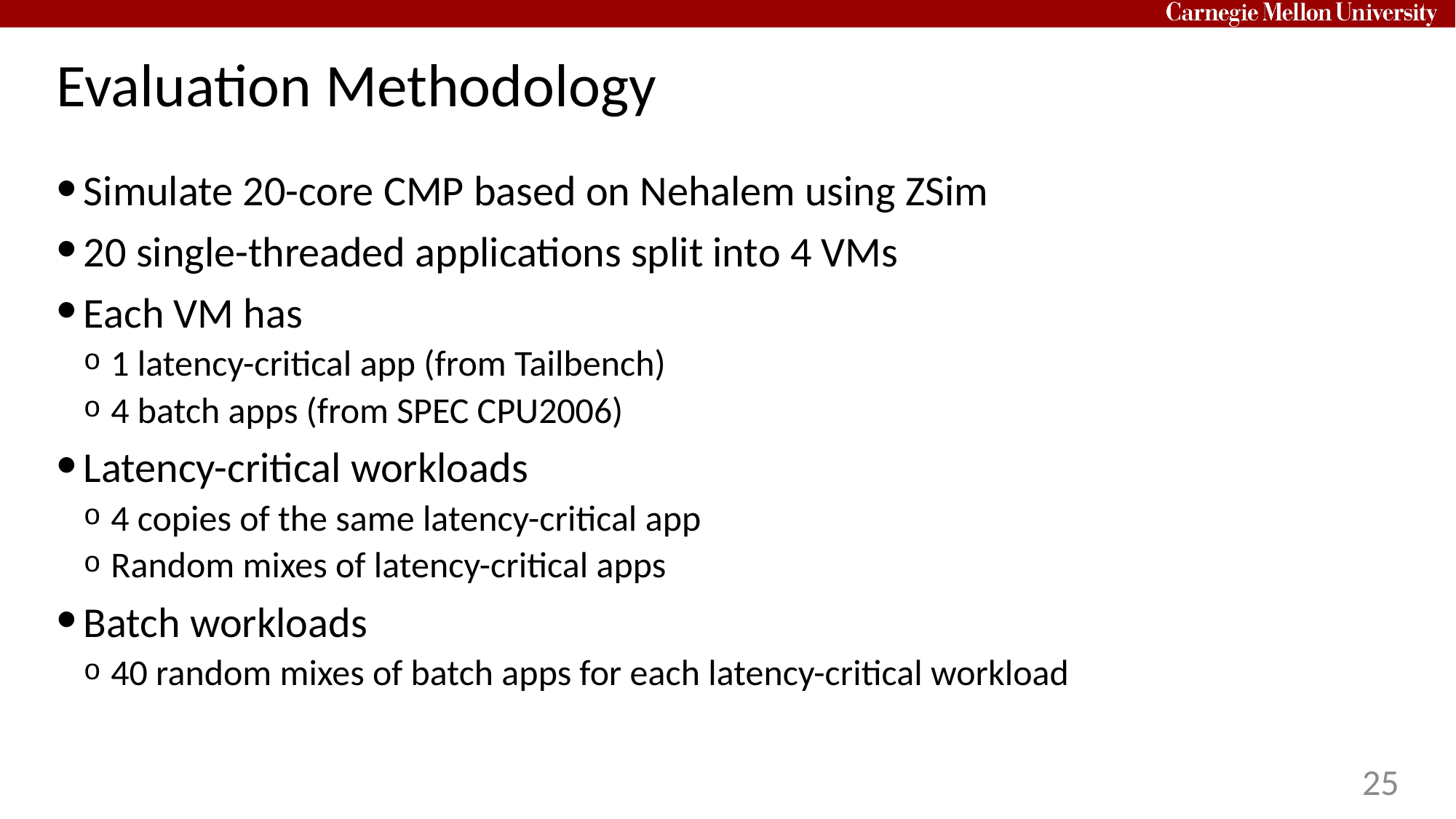

# Evaluation Methodology
Simulate 20-core CMP based on Nehalem using ZSim
20 single-threaded applications split into 4 VMs
Each VM has
1 latency-critical app (from Tailbench)
4 batch apps (from SPEC CPU2006)
Latency-critical workloads
4 copies of the same latency-critical app
Random mixes of latency-critical apps
Batch workloads
40 random mixes of batch apps for each latency-critical workload

25